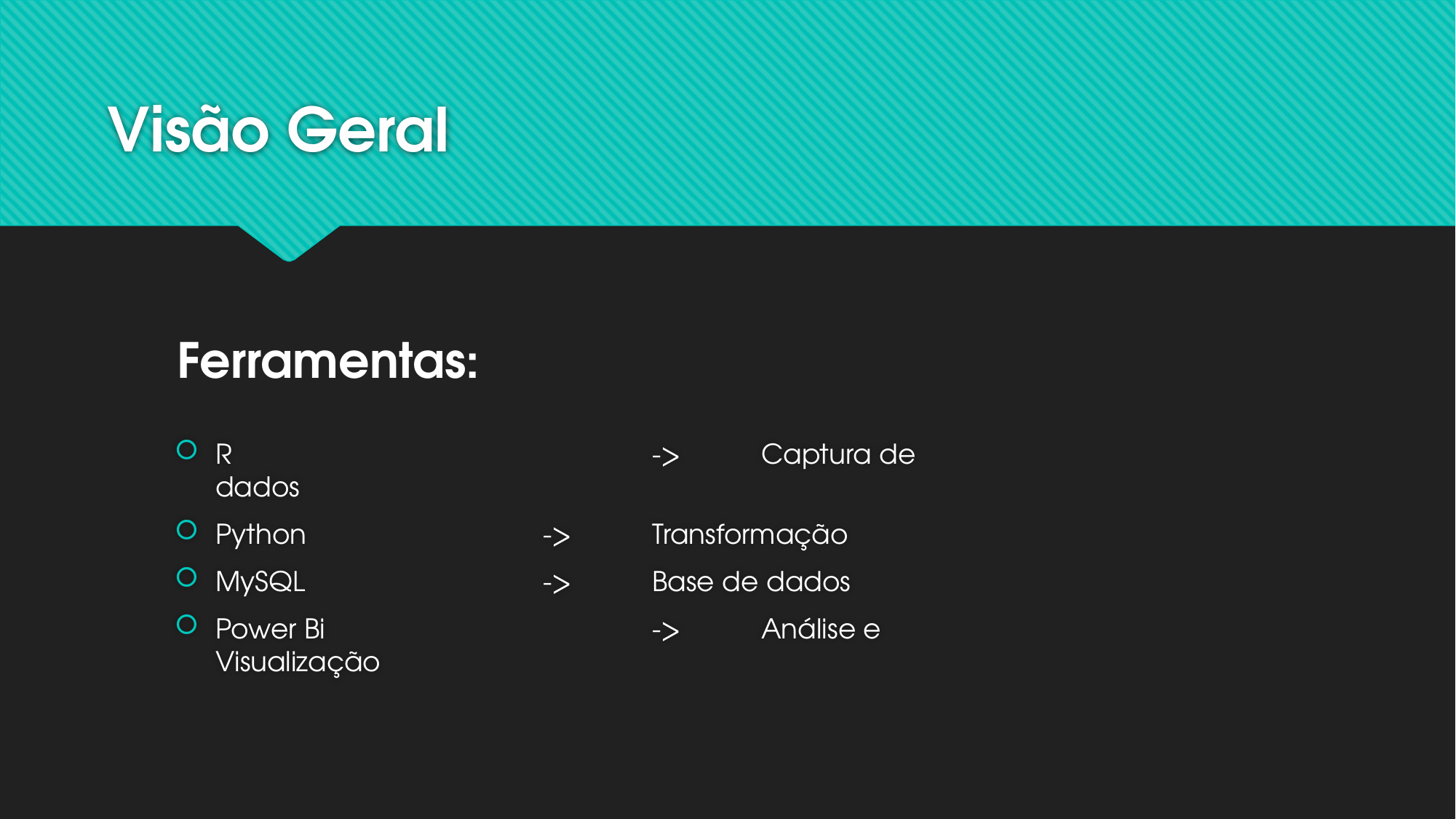

# Visão Geral
Ferramentas:
R				->	Captura de dados
Python			->	Transformação
MySQL			->	Base de dados
Power Bi			->	Análise e Visualização